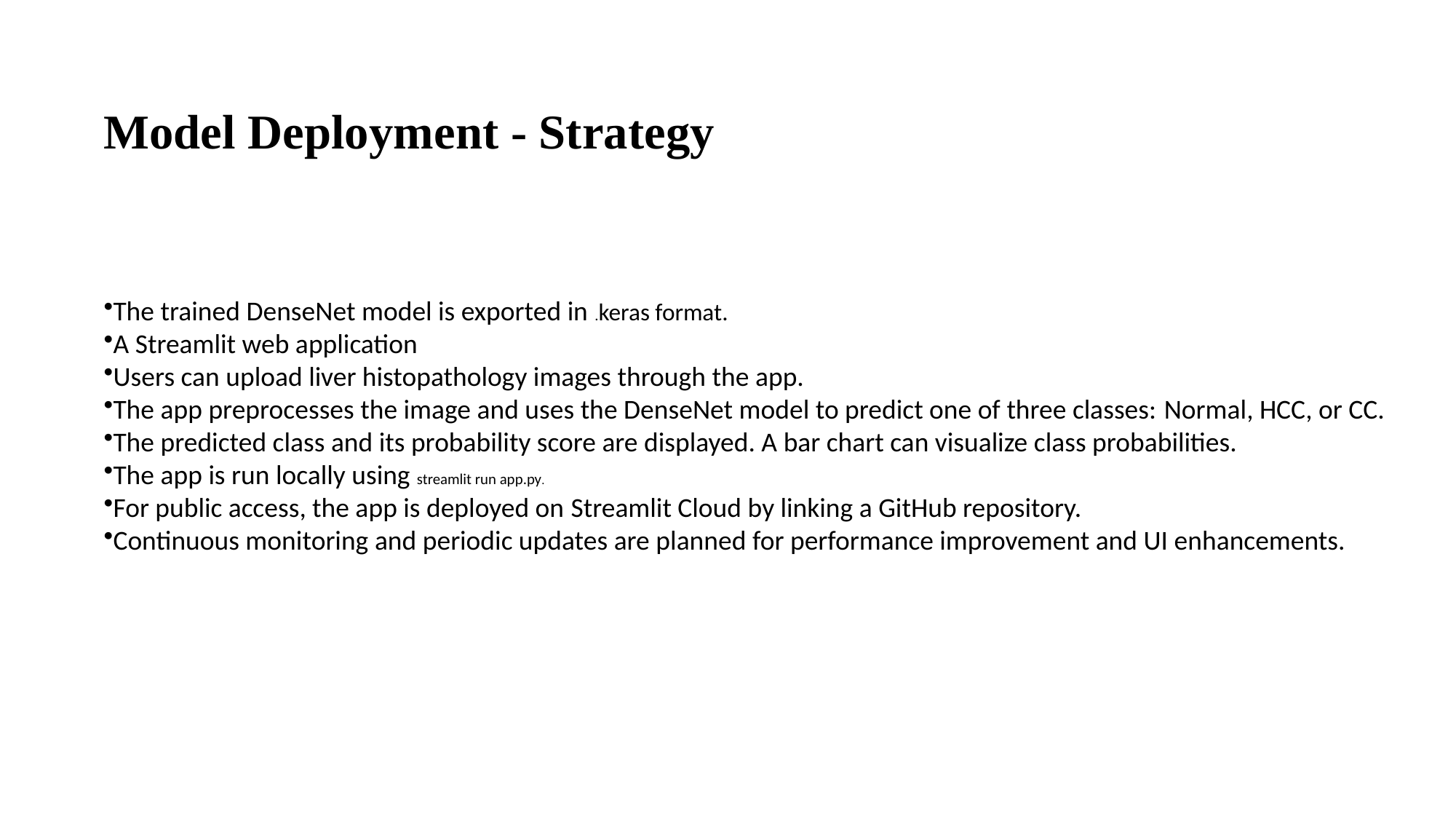

# Model Deployment - Strategy
The trained DenseNet model is exported in .keras format.
A Streamlit web application
Users can upload liver histopathology images through the app.
The app preprocesses the image and uses the DenseNet model to predict one of three classes: Normal, HCC, or CC.
The predicted class and its probability score are displayed. A bar chart can visualize class probabilities.
The app is run locally using streamlit run app.py.
For public access, the app is deployed on Streamlit Cloud by linking a GitHub repository.
Continuous monitoring and periodic updates are planned for performance improvement and UI enhancements.